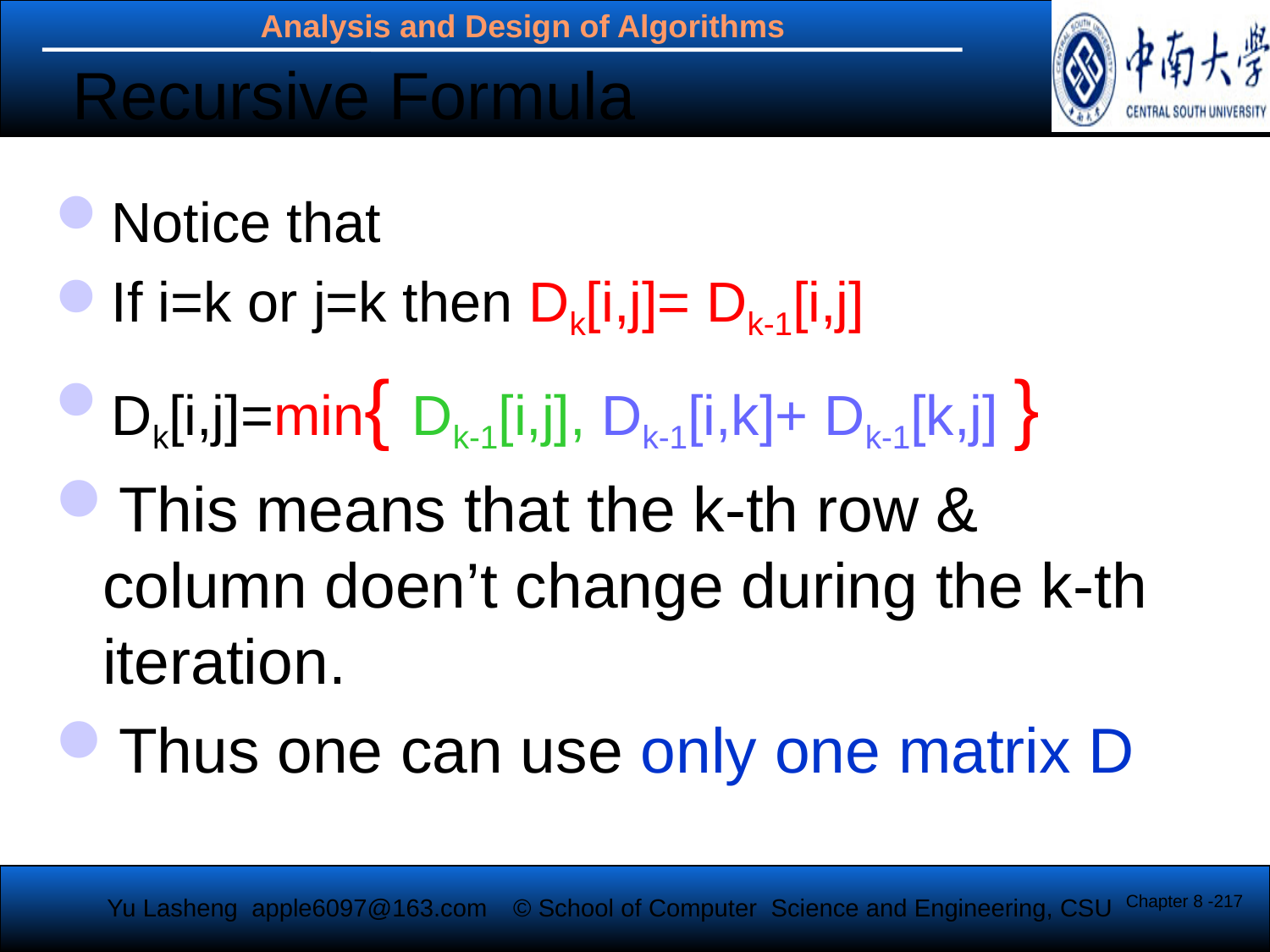

Recursive Formula
Notice that
If i=k or j=k then Dk[i,j]= Dk-1[i,j]
Dk[i,j]=min{ Dk-1[i,j], Dk-1[i,k]+ Dk-1[k,j] }
This means that the k-th row & column doen’t change during the k-th iteration.
Thus one can use only one matrix D

Chapter 8 -217